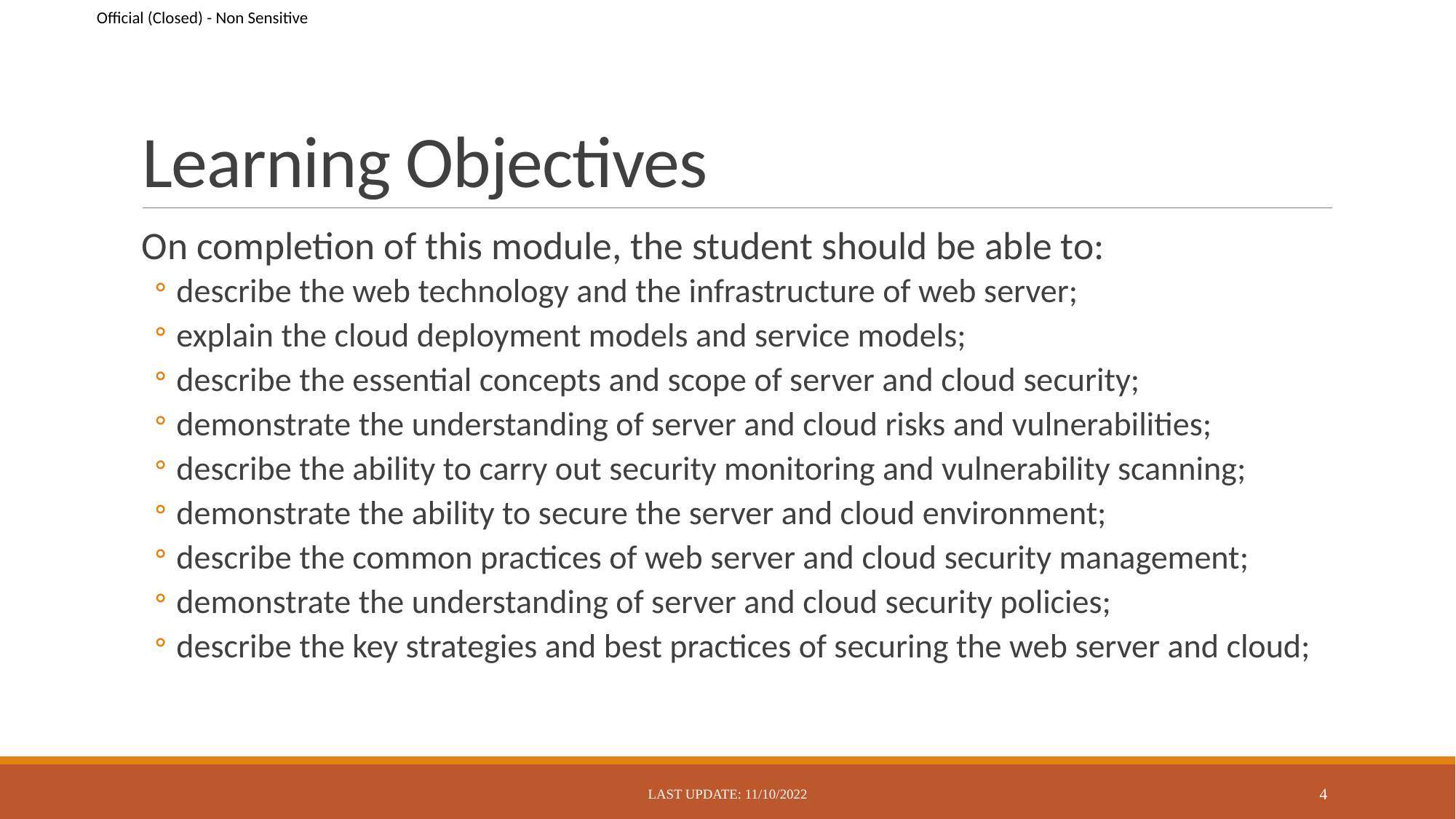

# Learning Objectives
On completion of this module, the student should be able to:
describe the web technology and the infrastructure of web server;
explain the cloud deployment models and service models;
describe the essential concepts and scope of server and cloud security;
demonstrate the understanding of server and cloud risks and vulnerabilities;
describe the ability to carry out security monitoring and vulnerability scanning;
demonstrate the ability to secure the server and cloud environment;
describe the common practices of web server and cloud security management;
demonstrate the understanding of server and cloud security policies;
describe the key strategies and best practices of securing the web server and cloud;
Last Update: 11/10/2022
4